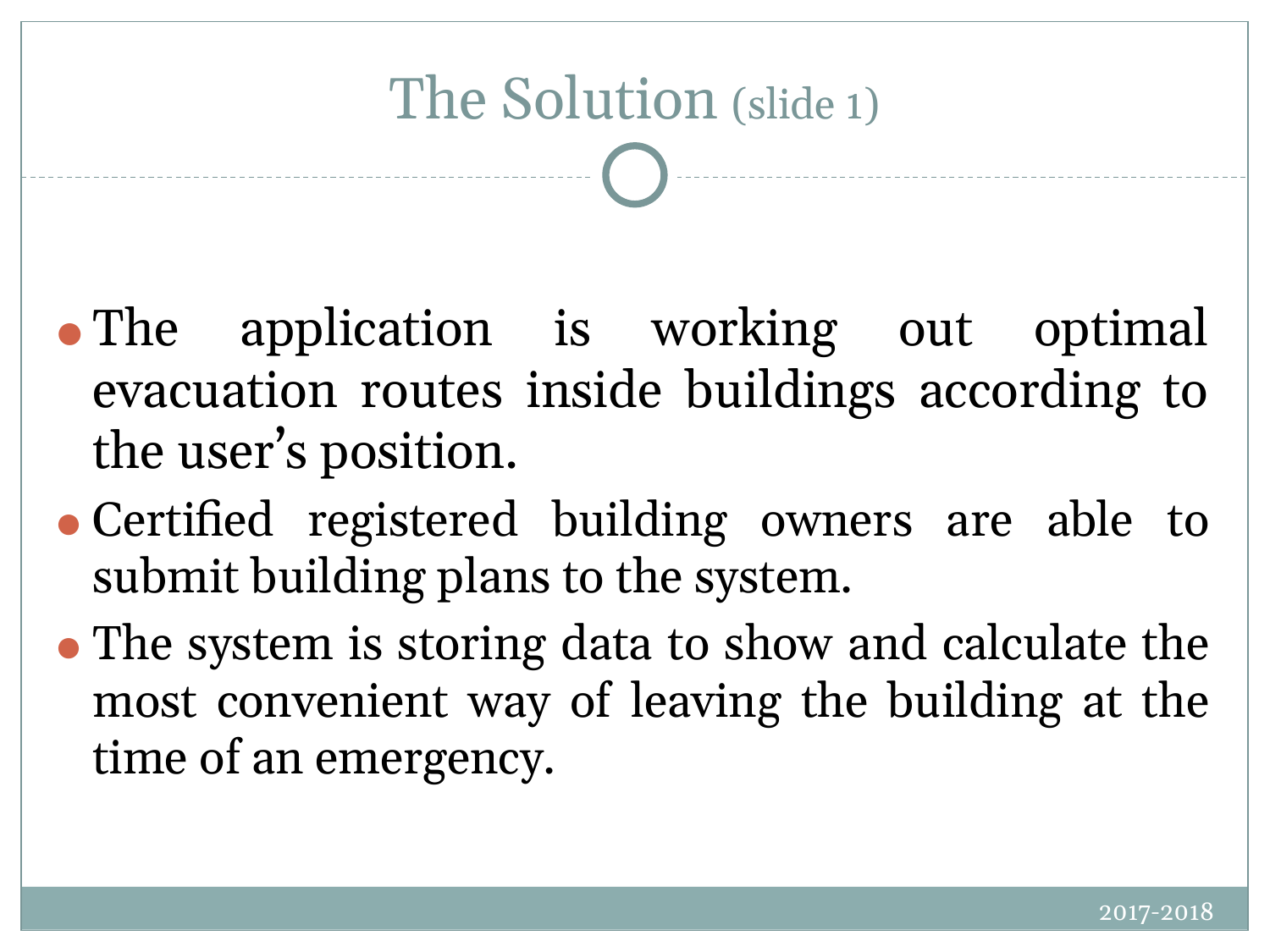

# The Solution (slide 1)
The application is working out optimal evacuation routes inside buildings according to the user’s position.
Certified registered building owners are able to submit building plans to the system.
The system is storing data to show and calculate the most convenient way of leaving the building at the time of an emergency.

2017-2018